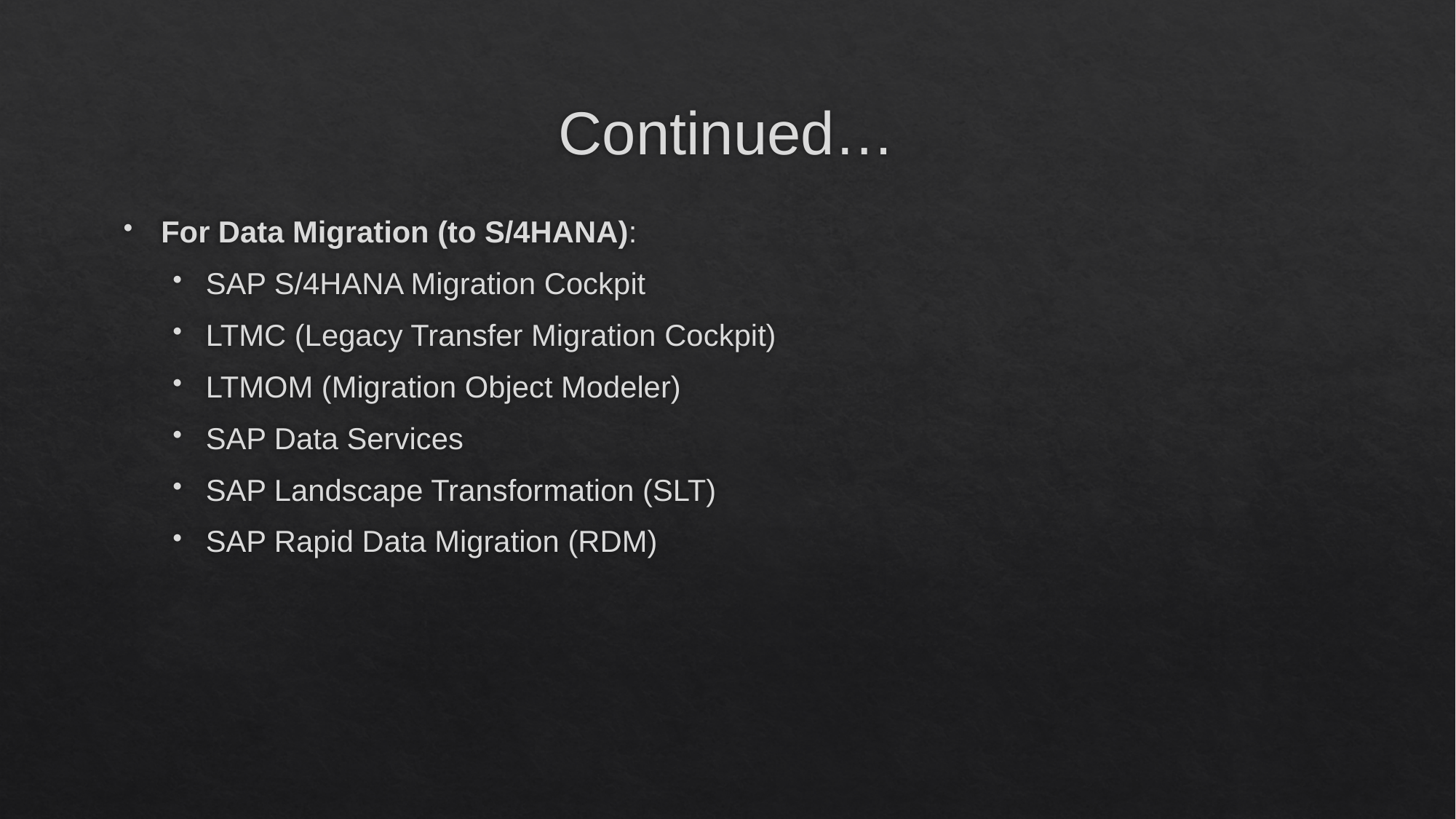

# Continued…
For Data Migration (to S/4HANA):
SAP S/4HANA Migration Cockpit
LTMC (Legacy Transfer Migration Cockpit)
LTMOM (Migration Object Modeler)
SAP Data Services
SAP Landscape Transformation (SLT)
SAP Rapid Data Migration (RDM)